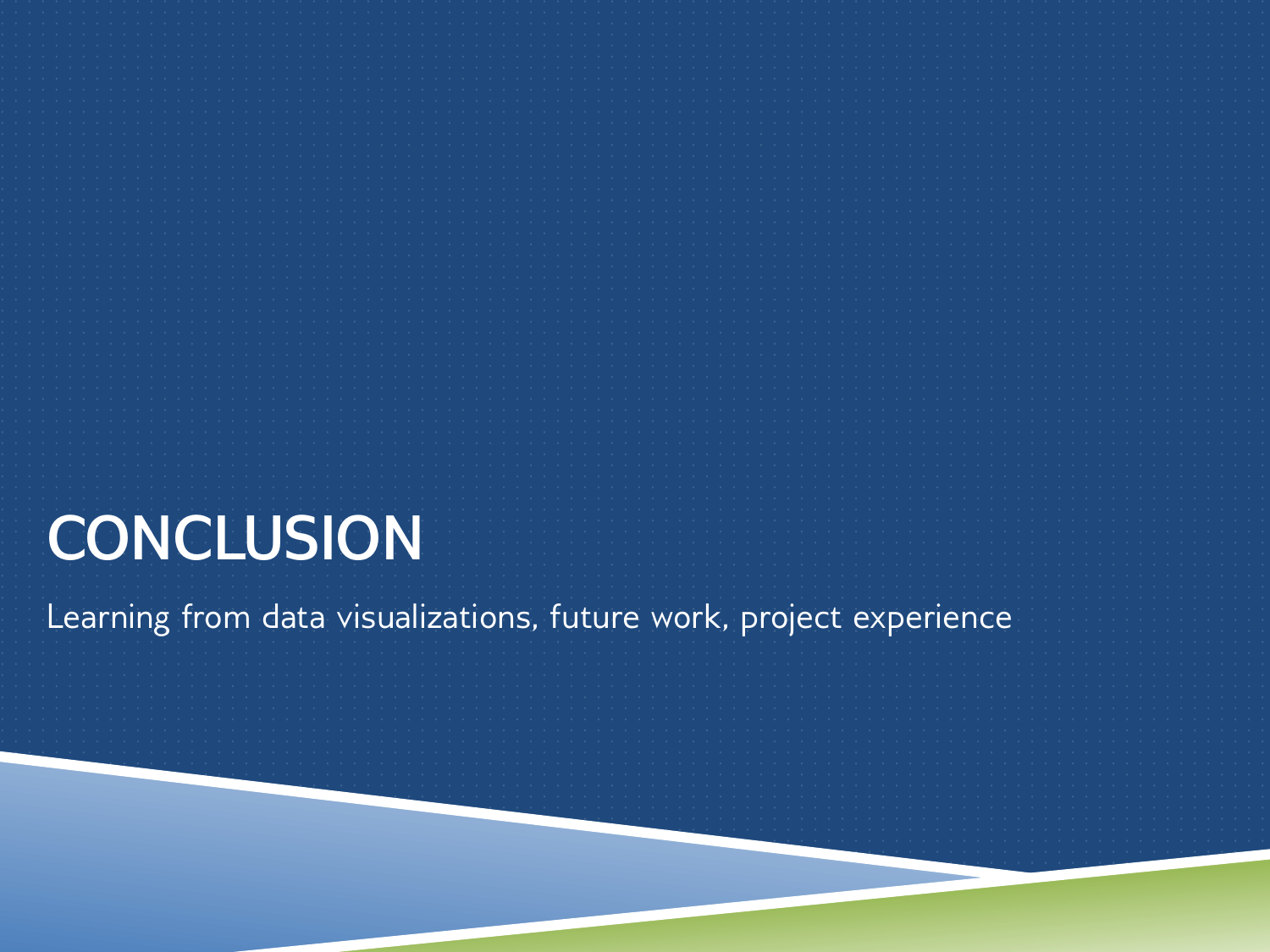

# conclusion
Learning from data visualizations, future work, project experience